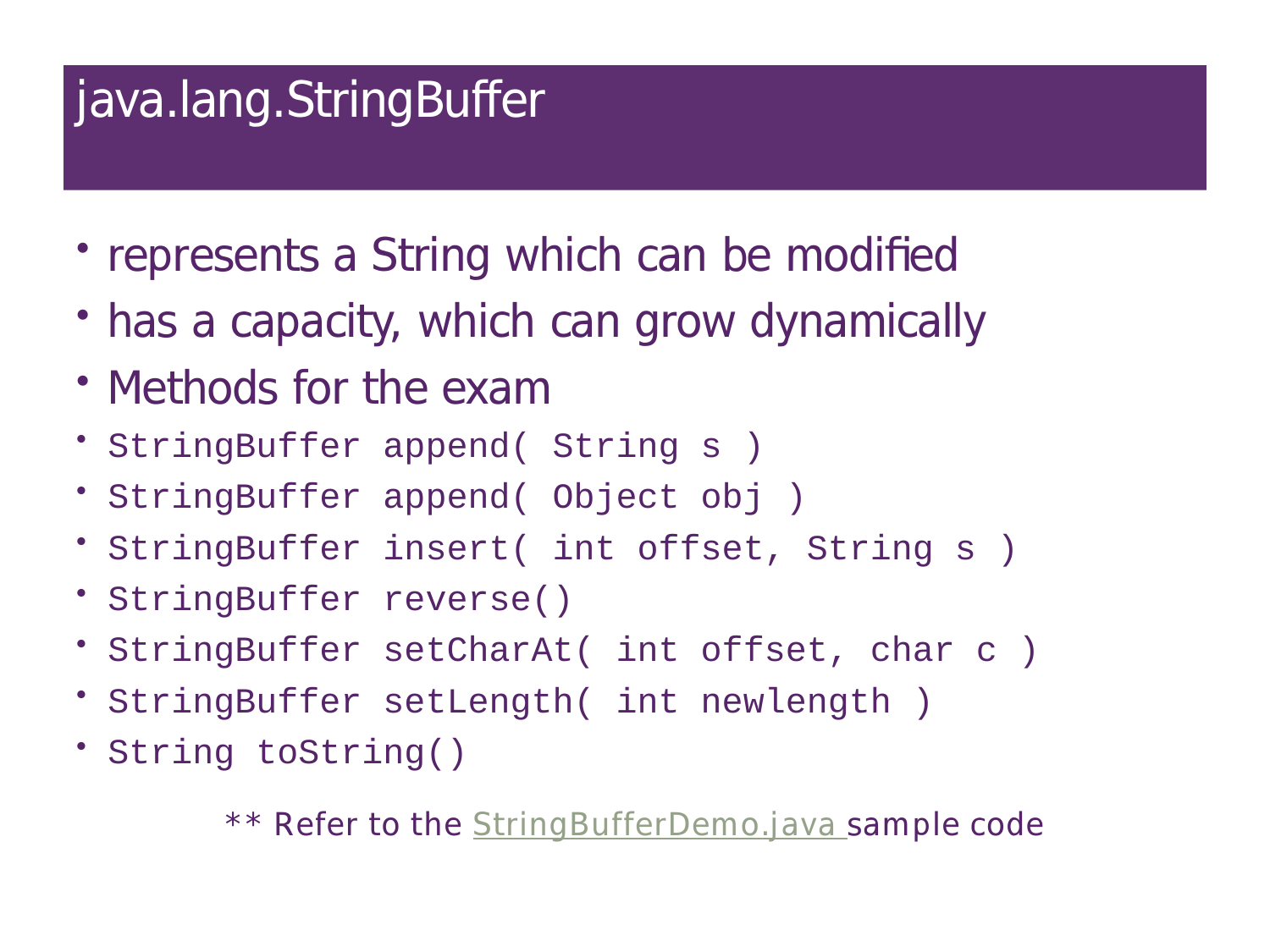

# java.lang.StringBuffer
represents a String which can be modified
has a capacity, which can grow dynamically
Methods for the exam
StringBuffer append( String s )
StringBuffer append( Object obj )
StringBuffer insert( int offset, String s )
StringBuffer reverse()
StringBuffer setCharAt( int offset, char c )
StringBuffer setLength( int newlength )
String toString()

** Refer to the StringBufferDemo.java sample code